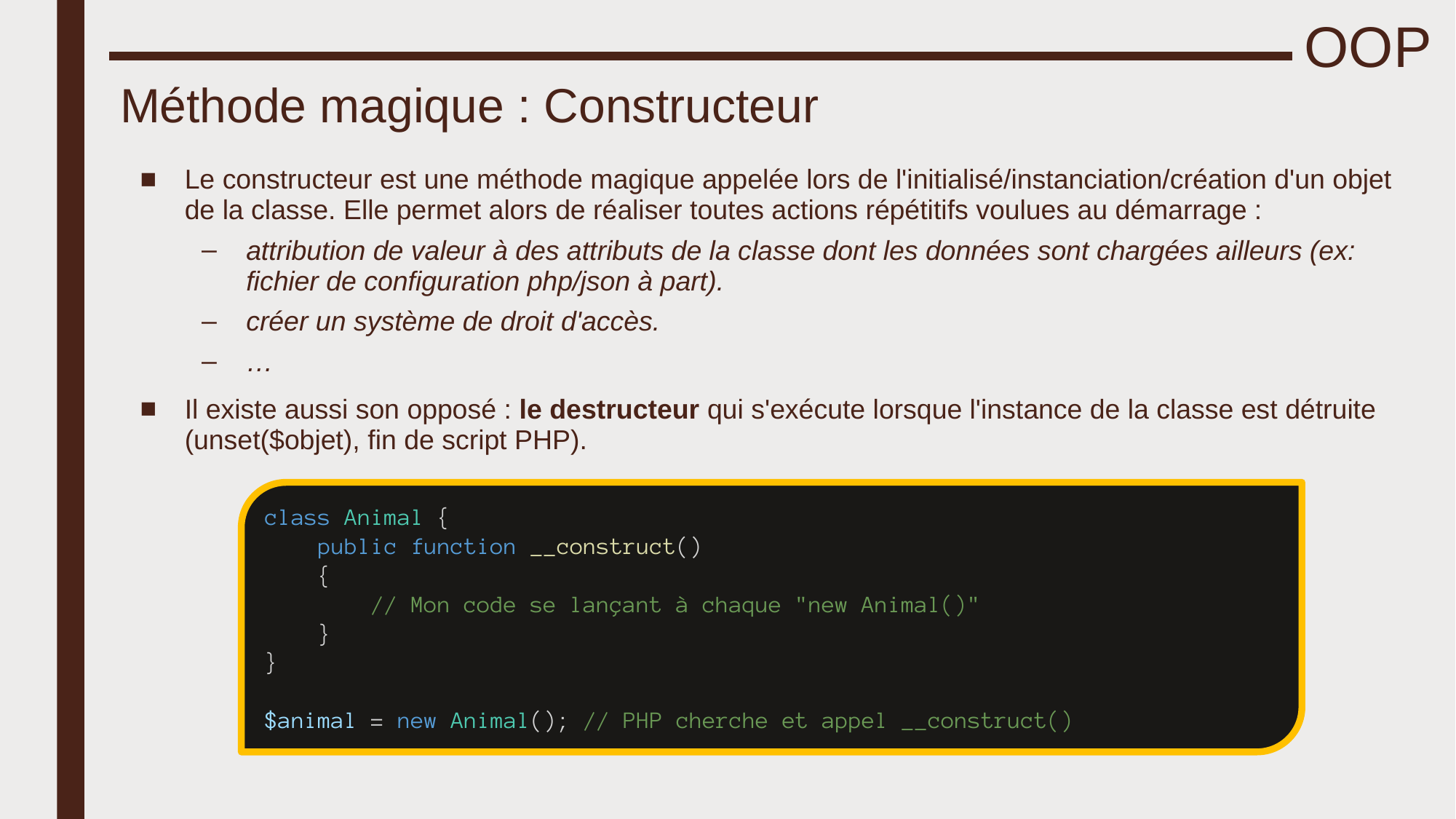

# OOP
Méthode magique : Constructeur

Le constructeur est une méthode magique appelée lors de l'initialisé/instanciation/création d'un objet de la classe. Elle permet alors de réaliser toutes actions répétitifs voulues au démarrage :
attribution de valeur à des attributs de la classe dont les données sont chargées ailleurs (ex: fichier de configuration php/json à part).
créer un système de droit d'accès.
…
Il existe aussi son opposé : le destructeur qui s'exécute lorsque l'instance de la classe est détruite (unset($objet), fin de script PHP).
class Animal {
    public function __construct()
    {
        // Mon code se lançant à chaque "new Animal()"
    }
}
$animal = new Animal(); // PHP cherche et appel __construct()